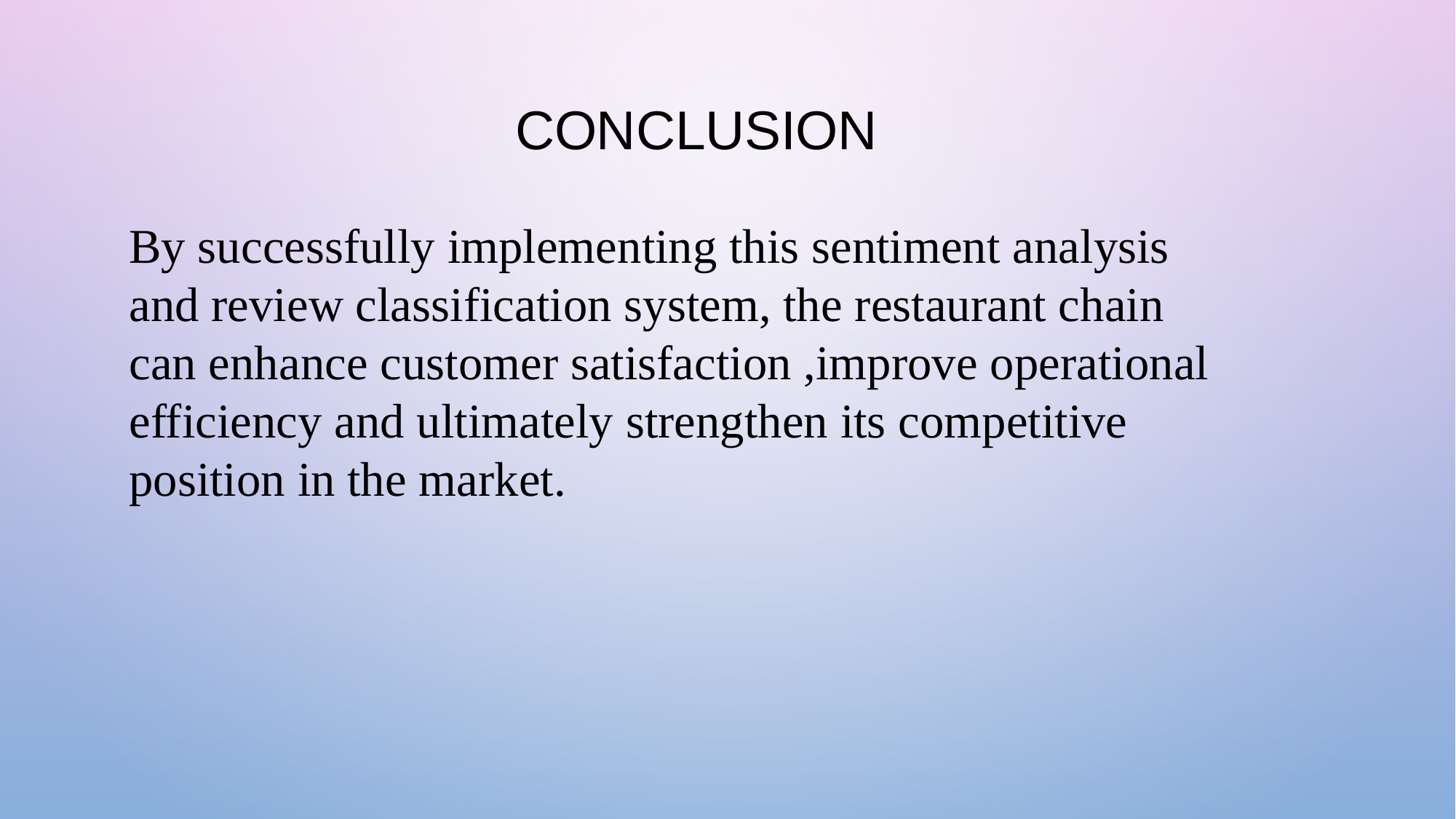

# CONCLUSION
By successfully implementing this sentiment analysis and review classification system, the restaurant chain can enhance customer satisfaction ,improve operational efficiency and ultimately strengthen its competitive position in the market.